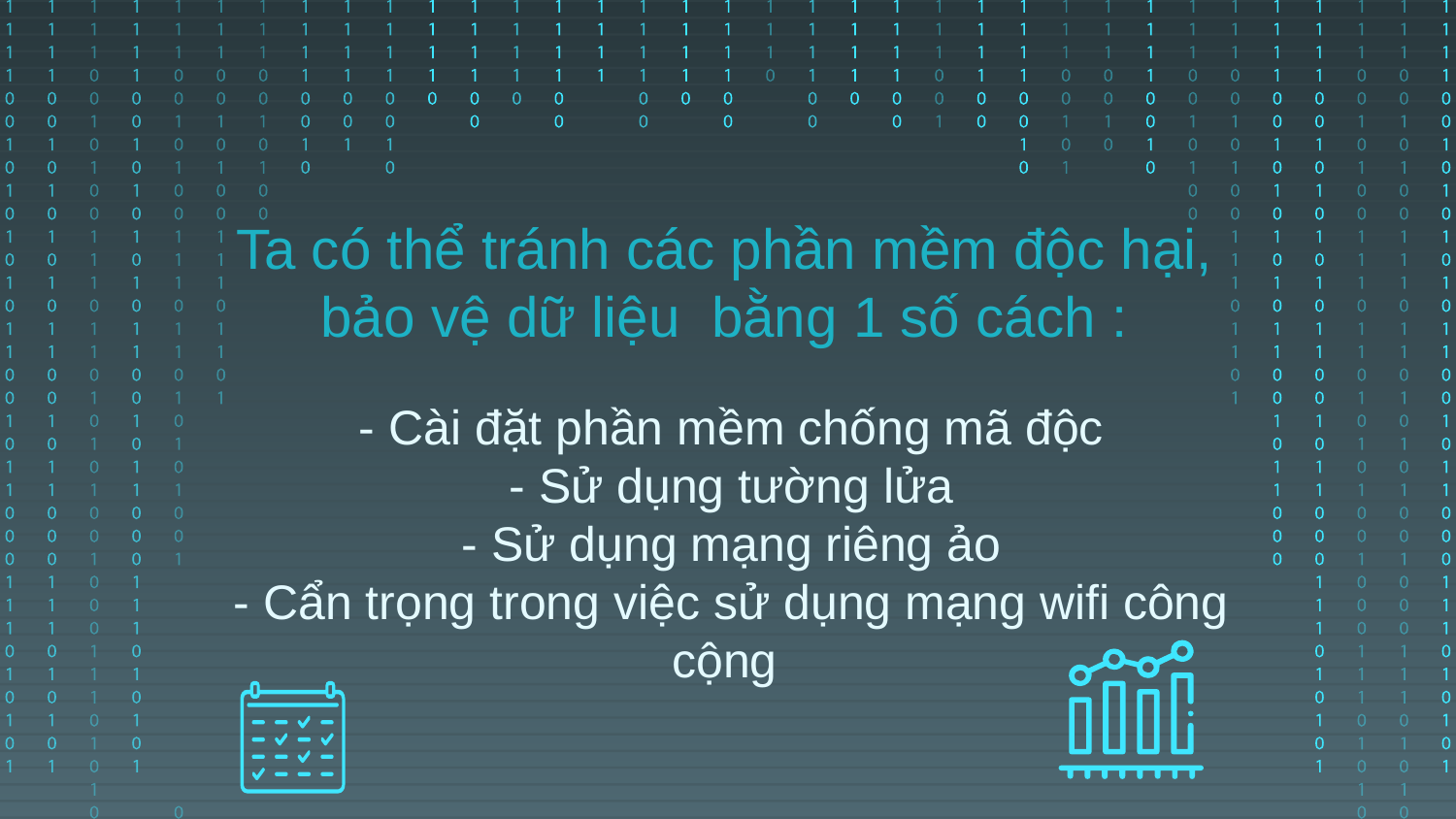

# Ta có thể tránh các phần mềm độc hại, bảo vệ dữ liệu  bằng 1 số cách : - Cài đặt phần mềm chống mã độc - Sử dụng tường lửa - Sử dụng mạng riêng ảo - Cẩn trọng trong việc sử dụng mạng wifi công cộng